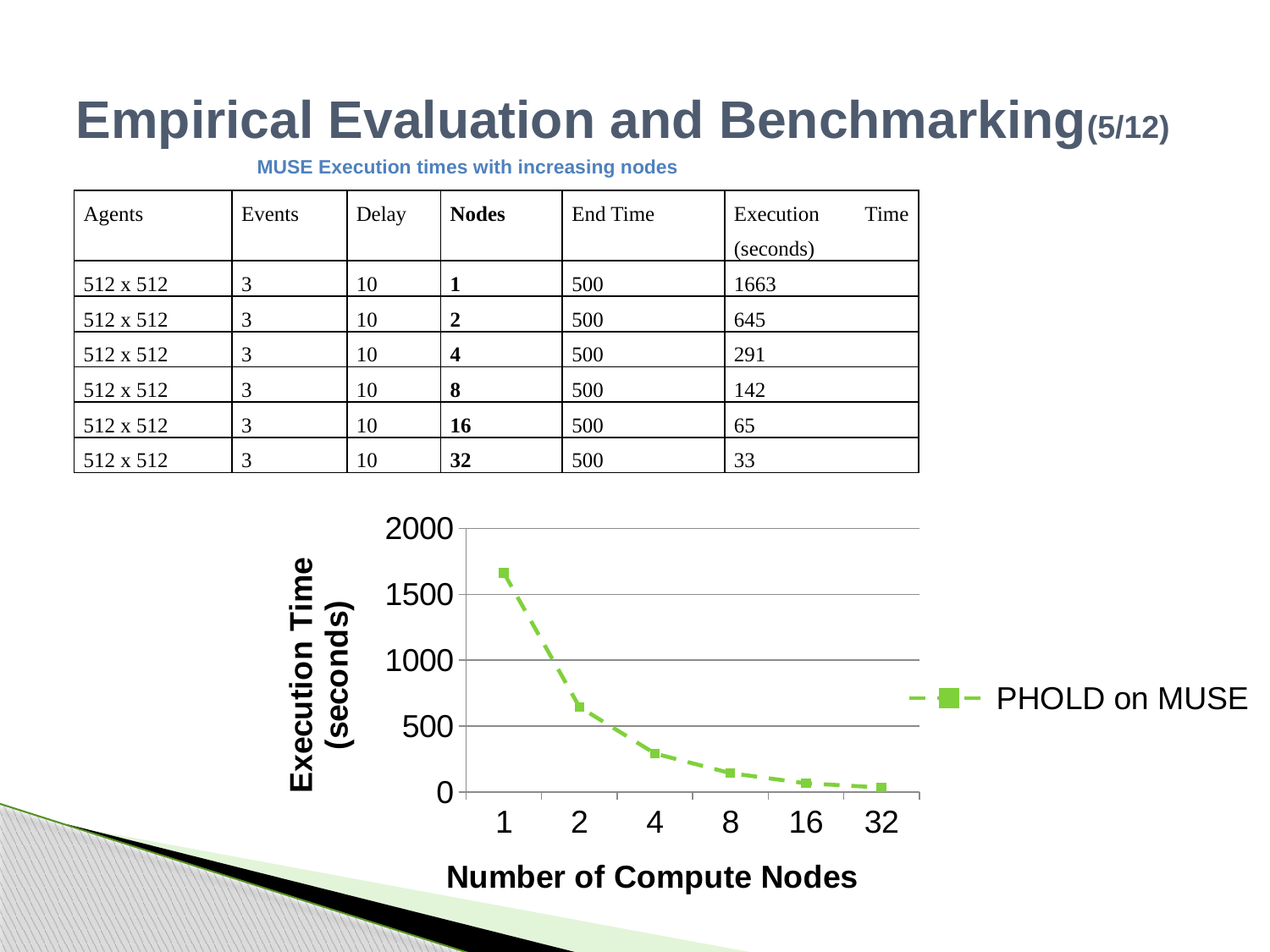

# Empirical Evaluation and Benchmarking(5/12)
MUSE Execution times with increasing nodes
| Agents | Events | Delay | Nodes | End Time | Execution Time (seconds) |
| --- | --- | --- | --- | --- | --- |
| 512 x 512 | 3 | 10 | 1 | 500 | 1663 |
| 512 x 512 | 3 | 10 | 2 | 500 | 645 |
| 512 x 512 | 3 | 10 | 4 | 500 | 291 |
| 512 x 512 | 3 | 10 | 8 | 500 | 142 |
| 512 x 512 | 3 | 10 | 16 | 500 | 65 |
| 512 x 512 | 3 | 10 | 32 | 500 | 33 |

### Chart

| Category | PHOLD on MUSE |
|---|---|
| 1 | 1663.0 |
| 2 | 645.0 |
| 4 | 291.0 |
| 8 | 142.0 |
| 16 | 65.0 |
| 32 | 33.0 |